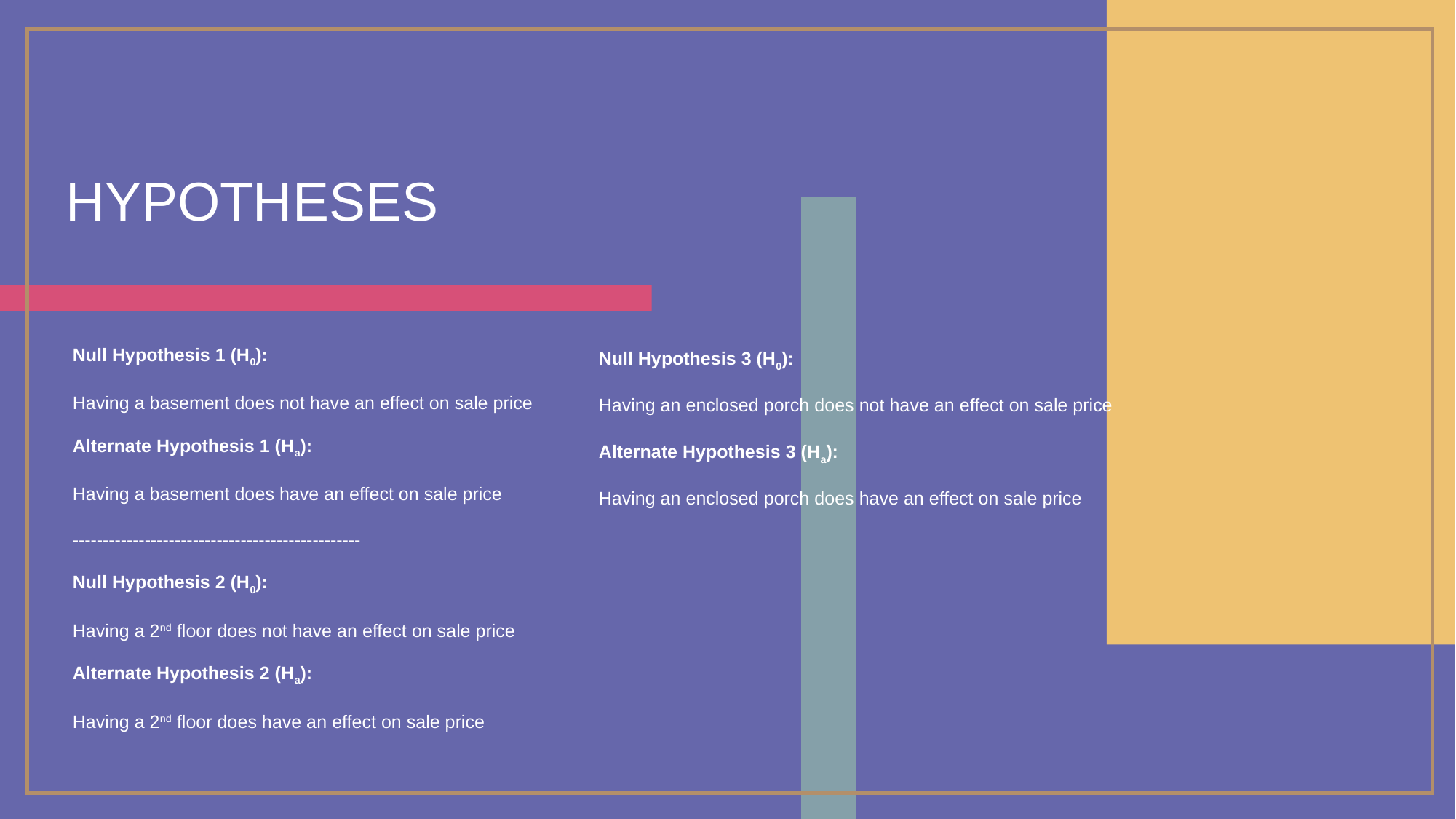

# Hypotheses
Null Hypothesis 1 (H0):
Having a basement does not have an effect on sale price
Alternate Hypothesis 1 (Ha):
Having a basement does have an effect on sale price
------------------------------------------------
Null Hypothesis 2 (H0):
Having a 2nd floor does not have an effect on sale price
Alternate Hypothesis 2 (Ha):
Having a 2nd floor does have an effect on sale price
Null Hypothesis 3 (H0):
Having an enclosed porch does not have an effect on sale price
Alternate Hypothesis 3 (Ha):
Having an enclosed porch does have an effect on sale price